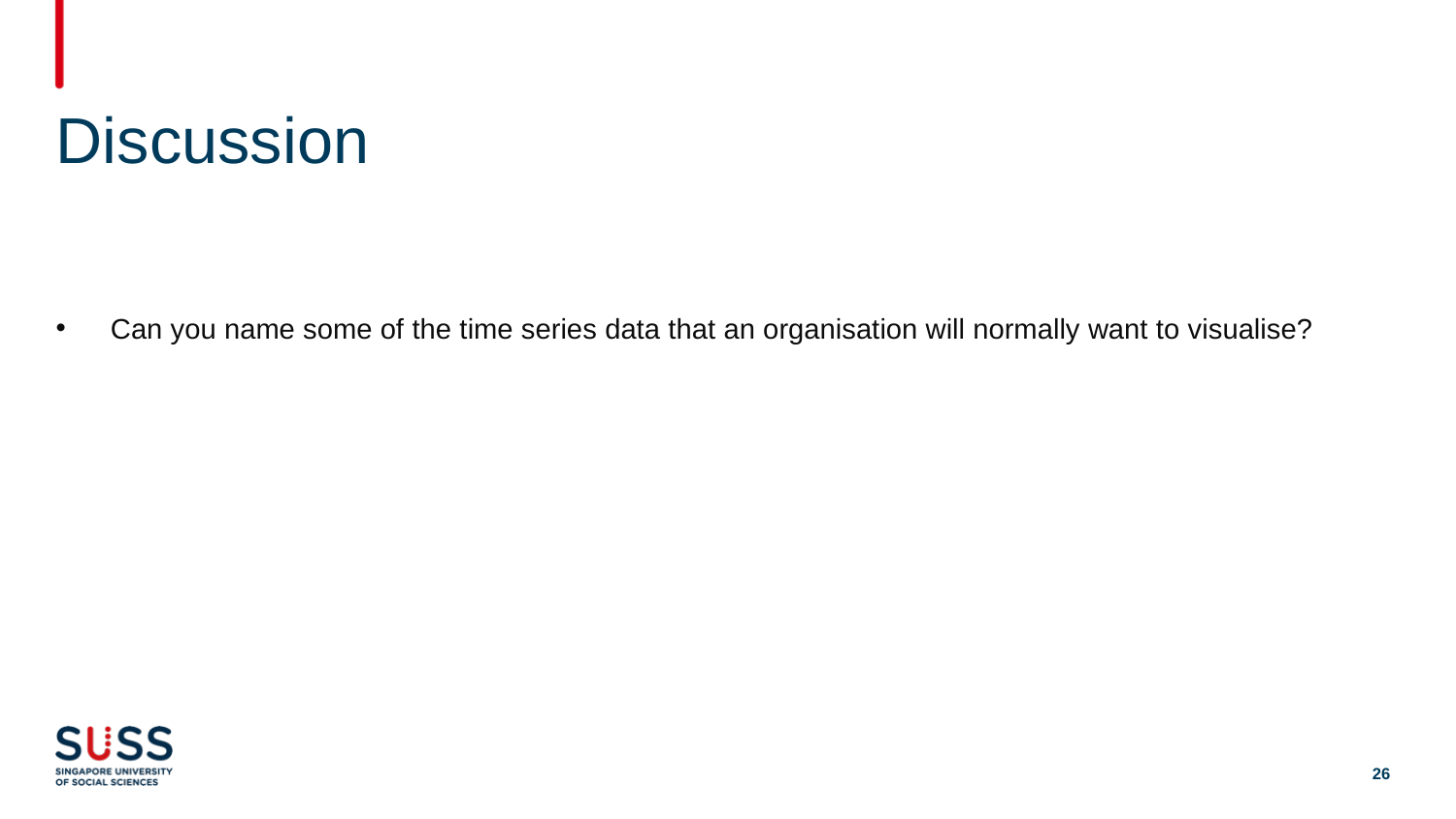

# Discussion
Can you name some of the time series data that an organisation will normally want to visualise?